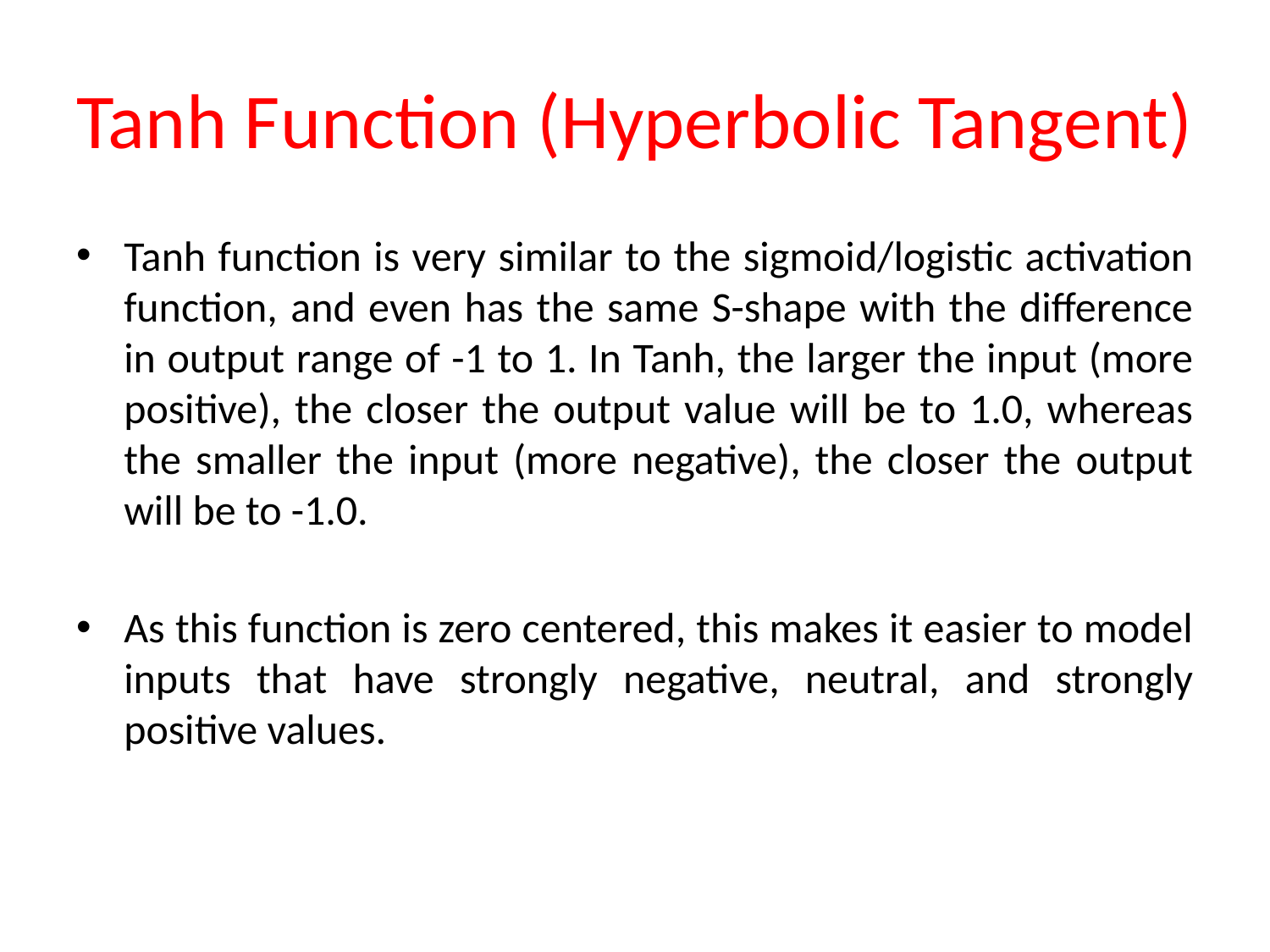

# Tanh Function (Hyperbolic Tangent)
Tanh function is very similar to the sigmoid/logistic activation function, and even has the same S-shape with the difference in output range of -1 to 1. In Tanh, the larger the input (more positive), the closer the output value will be to 1.0, whereas the smaller the input (more negative), the closer the output will be to -1.0.

As this function is zero centered, this makes it easier to model inputs that have strongly negative, neutral, and strongly positive values.